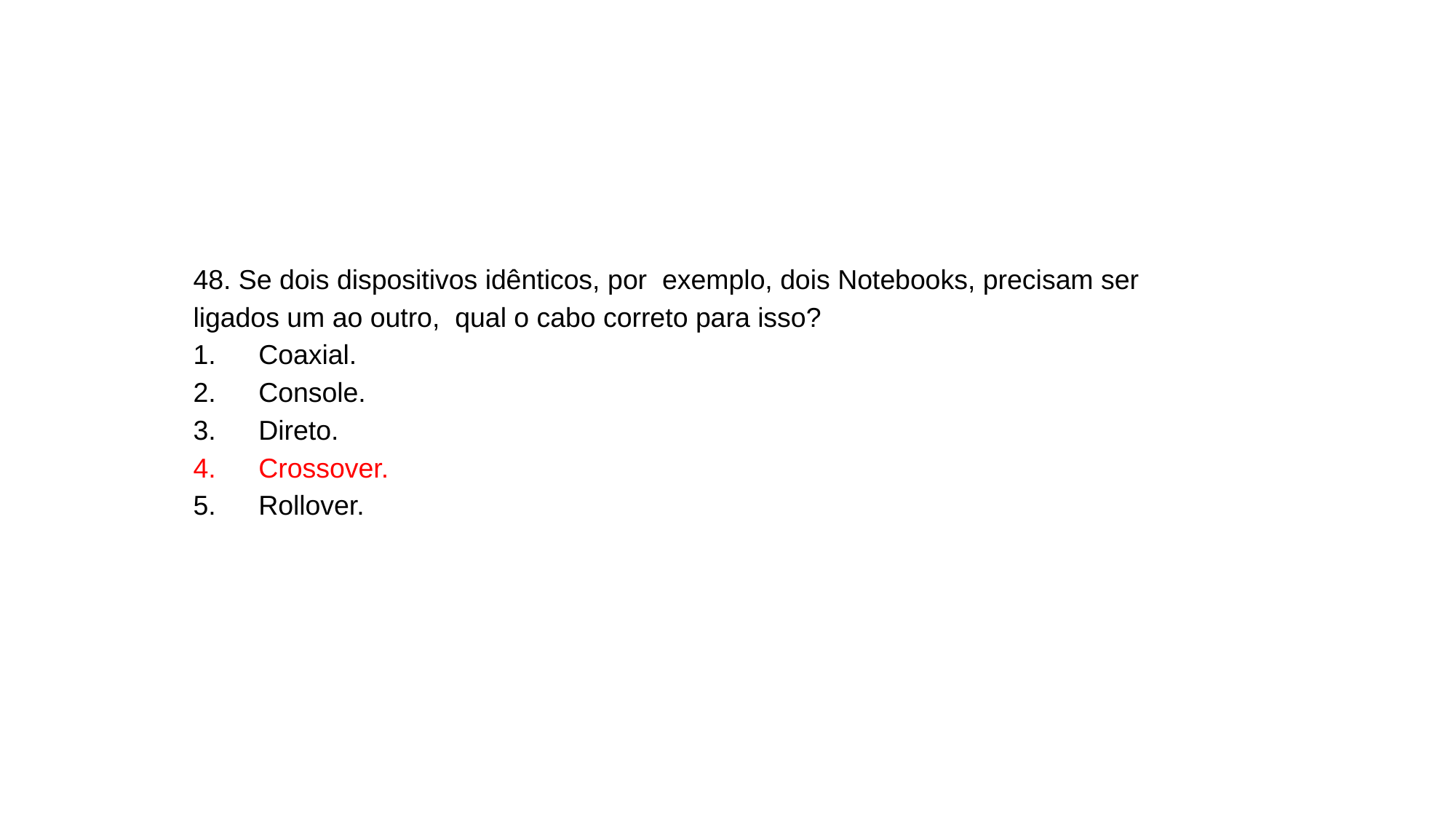

48. Se dois dispositivos idênticos, por  exemplo, dois Notebooks, precisam ser ligados um ao outro,  qual o cabo correto para isso?
1. Coaxial.
2. Console.
3. Direto.
4. Crossover.
5. Rollover.